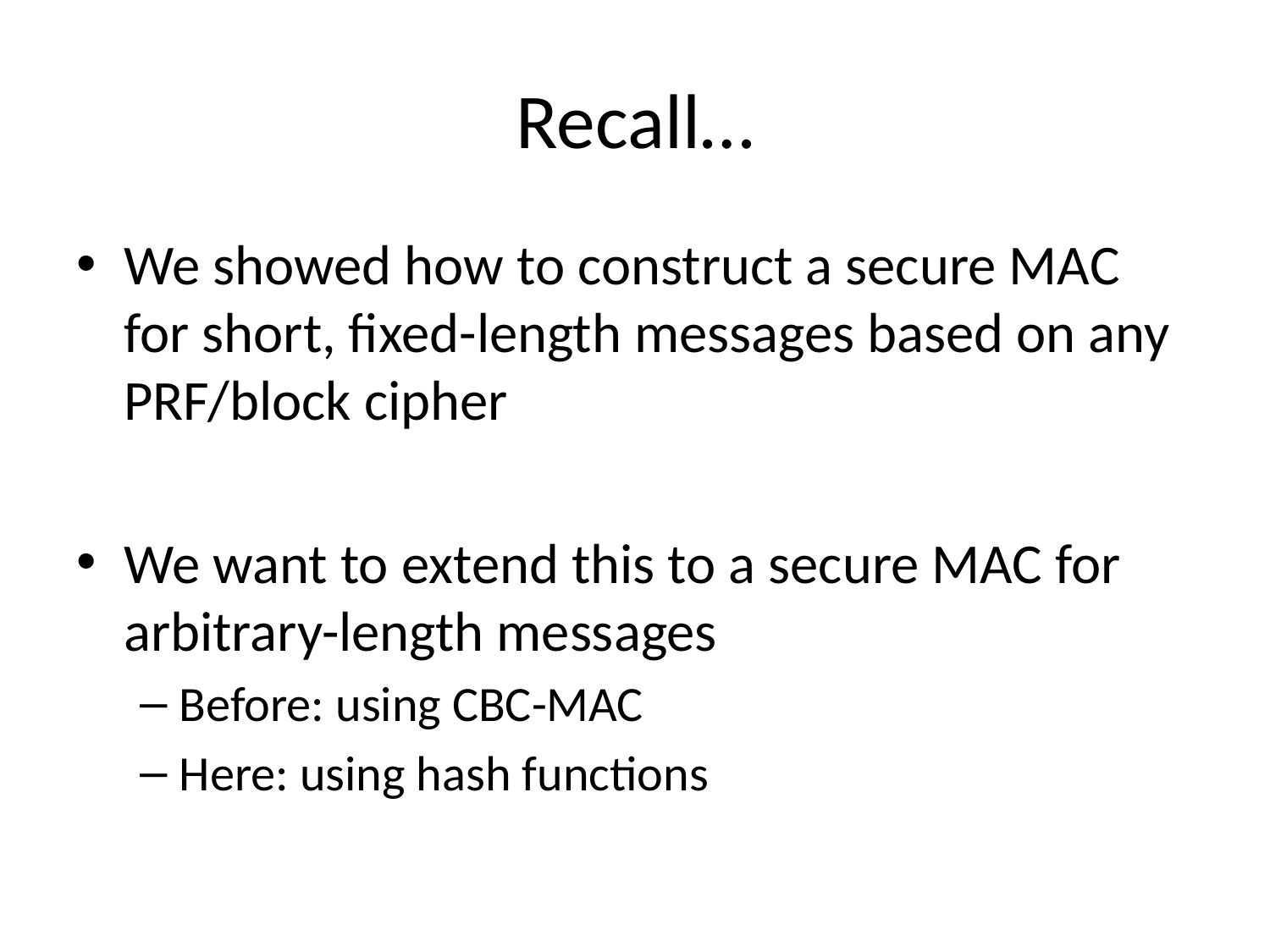

# Recall…
We showed how to construct a secure MAC for short, fixed-length messages based on any PRF/block cipher

We want to extend this to a secure MAC for arbitrary-length messages
Before: using CBC-MAC
Here: using hash functions